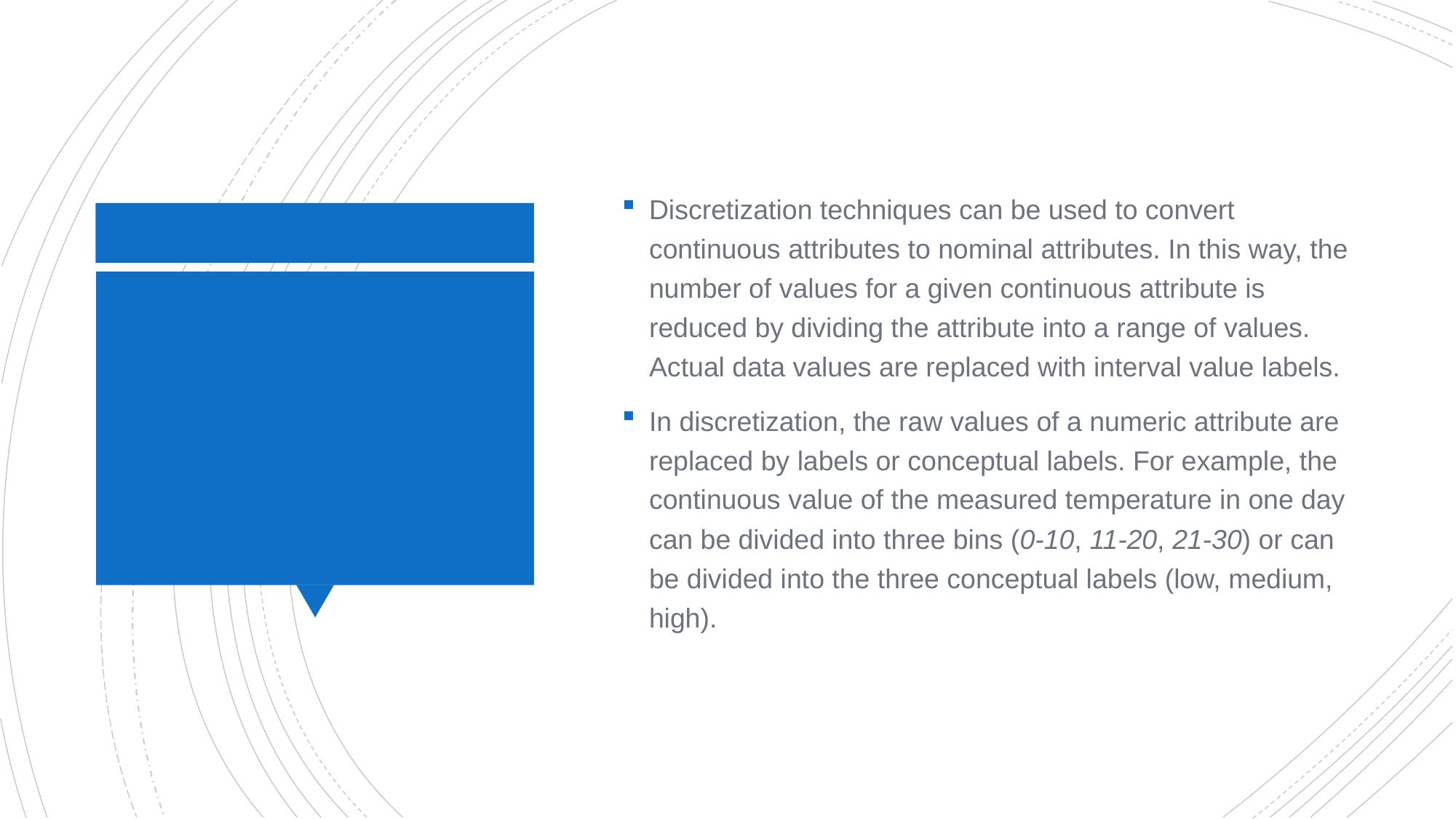

Discretization techniques can be used to convert continuous attributes to nominal attributes. In this way, the number of values for a given continuous attribute is reduced by dividing the attribute into a range of values. Actual data values are replaced with interval value labels.
In discretization, the raw values of a numeric attribute are replaced by labels or conceptual labels. For example, the continuous value of the measured temperature in one day can be divided into three bins (0-10, 11-20, 21-30) or can be divided into the three conceptual labels (low, medium, high).
#